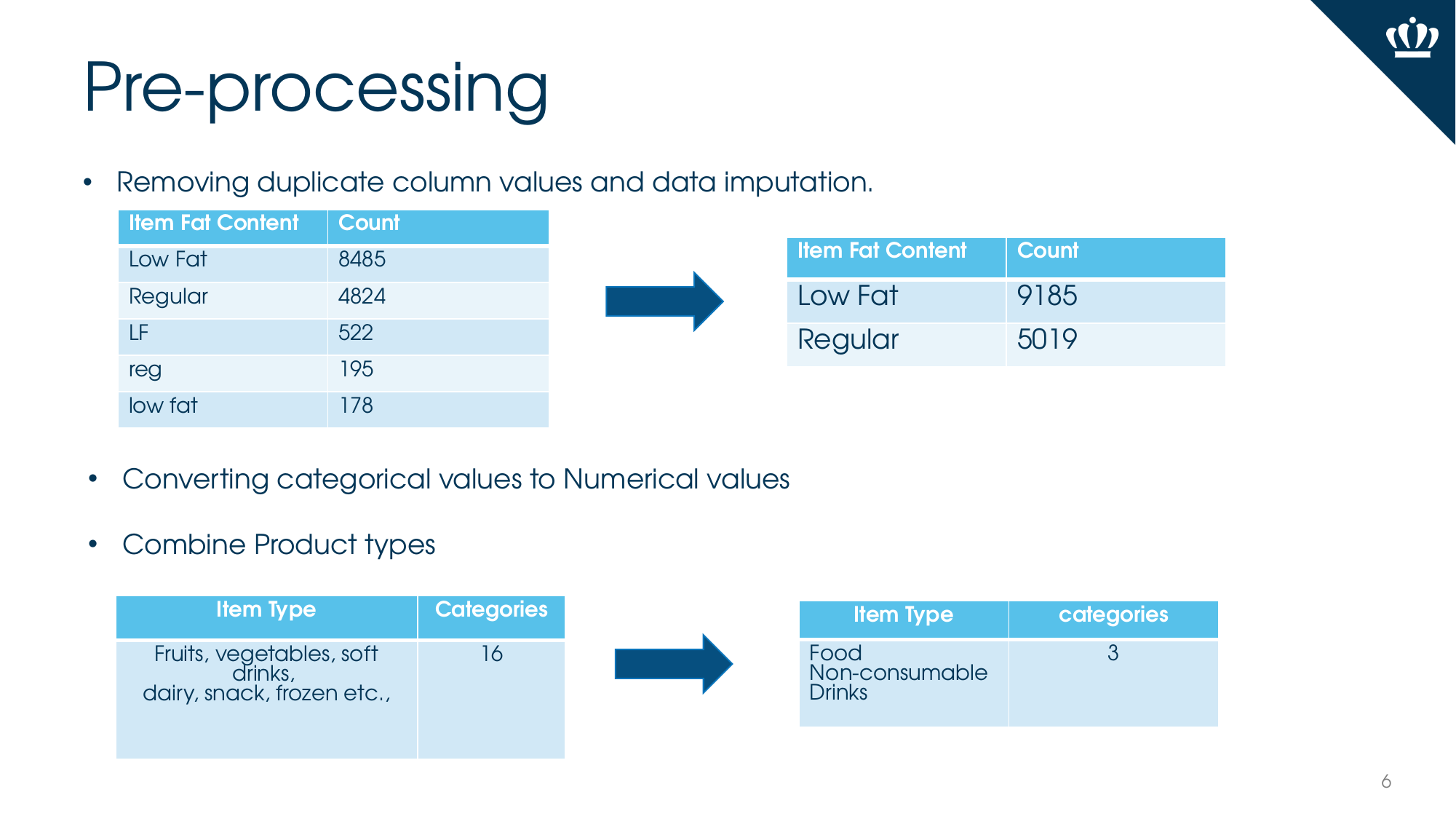

# Pre-processing
Removing duplicate column values and data imputation.
| Item Fat Content | Count |
| --- | --- |
| Low Fat | 8485 |
| Regular | 4824 |
| LF | 522 |
| reg | 195 |
| low fat | 178 |
| Item Fat Content | Count |
| --- | --- |
| Low Fat | 9185 |
| Regular | 5019 |

Converting categorical values to Numerical values
Combine Product types
| Item Type | Categories |
| --- | --- |
| Fruits, vegetables, soft drinks, dairy, snack, frozen etc., | 16 |
| Item Type | categories |
| --- | --- |
| Food Non-consumable Drinks | 3 |

6